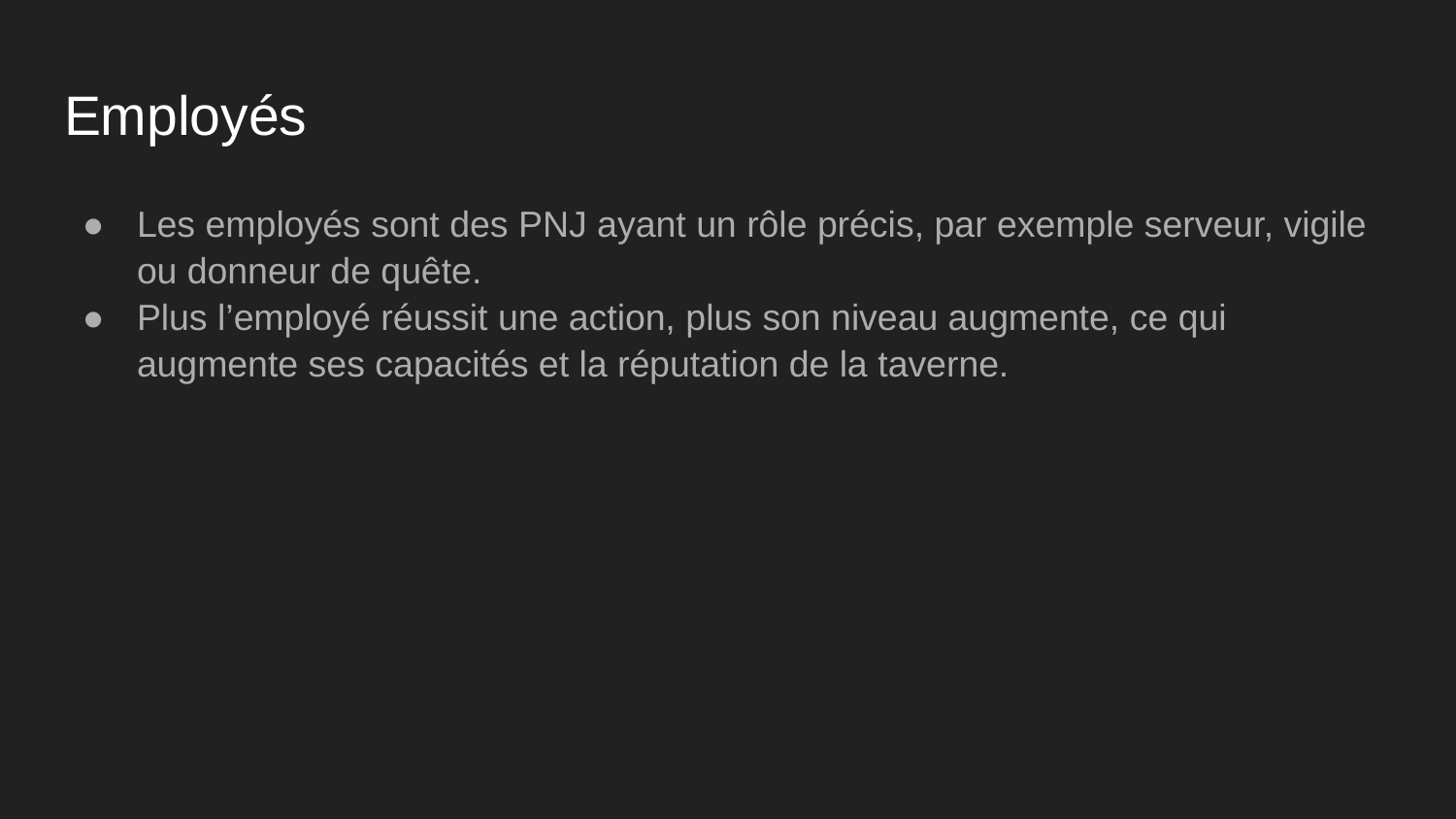

# Employés
Les employés sont des PNJ ayant un rôle précis, par exemple serveur, vigile ou donneur de quête.
Plus l’employé réussit une action, plus son niveau augmente, ce qui augmente ses capacités et la réputation de la taverne.